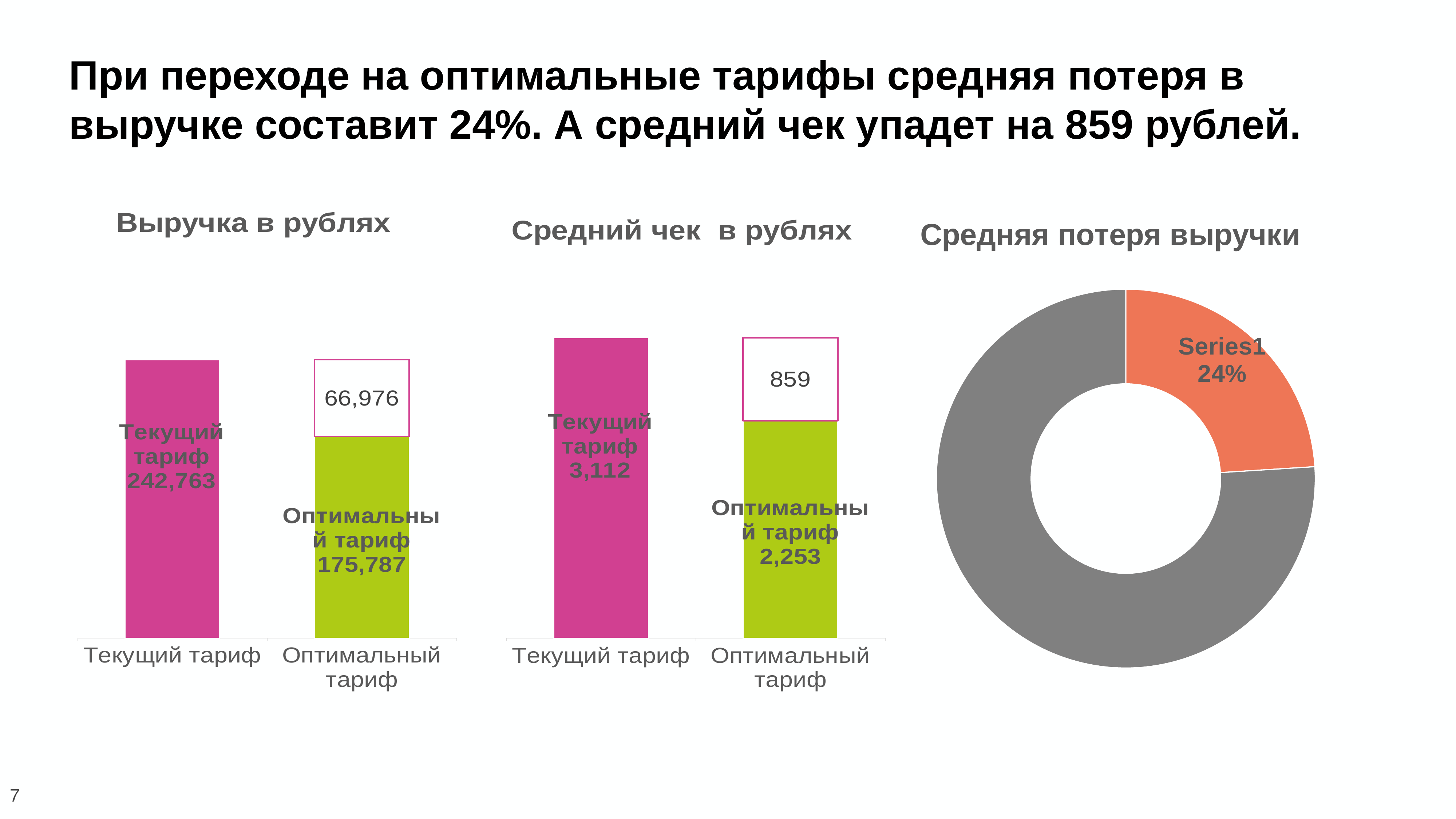

При переходе на оптимальные тарифы средняя потеря в выручке составит 24%. А средний чек упадет на 859 рублей.

### Chart: Выручка в рублях

| Category | Количество  | Разница |
|---|---|---|
| Текущий тариф | 242763.0 | None |
| Оптимальный тариф | 175787.0 | 66976.0 |

### Chart: Средний чек  в рублях

| Category | Количество  | Разница |
|---|---|---|
| Текущий тариф | 3112.0 | None |
| Оптимальный тариф | 2253.0 | 859.0 |

### Chart: Средняя потеря выручки

| Category | Количество  |
|---|---|
|  | -0.24 |
|  | -0.76 |